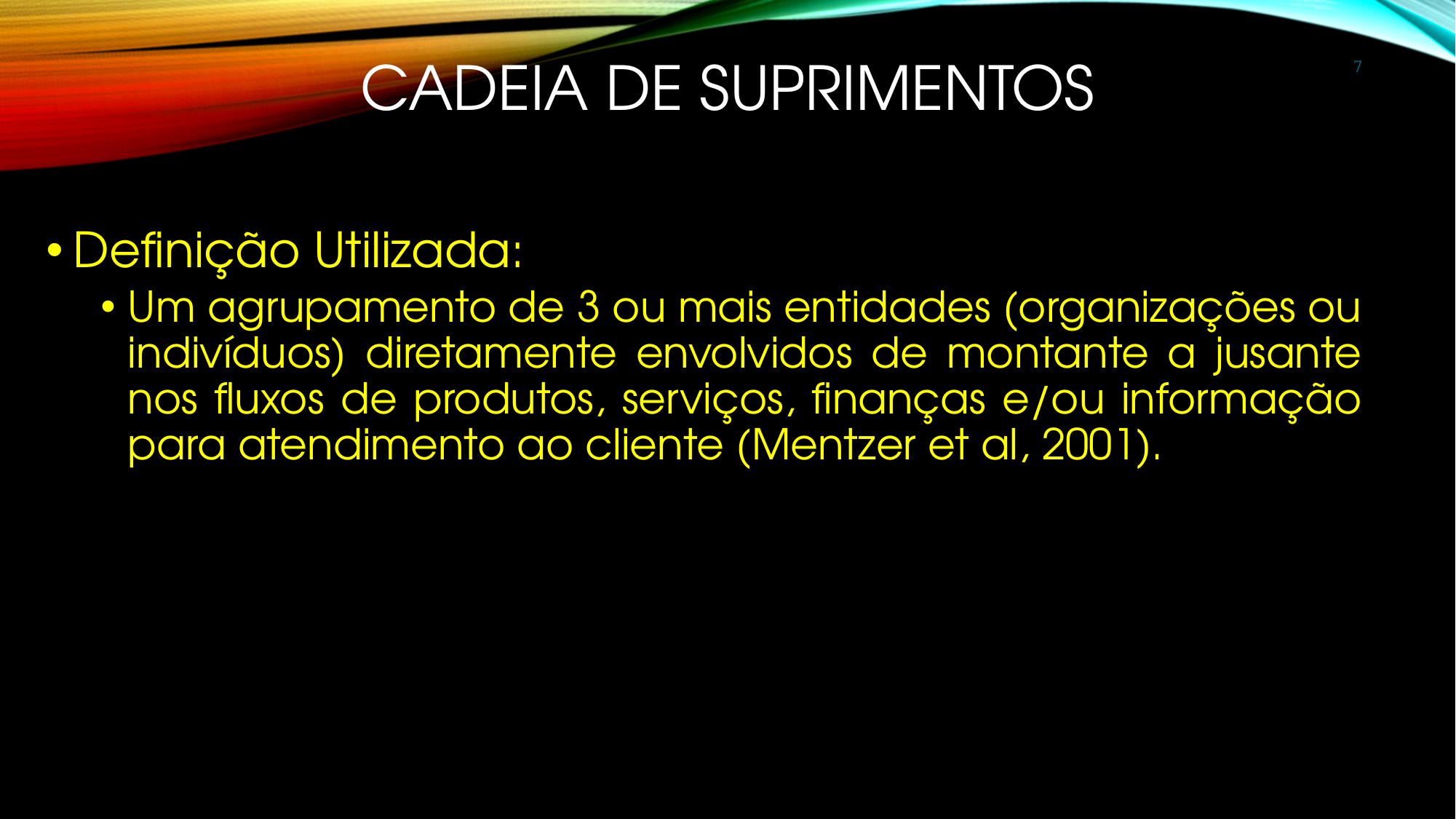

# Cadeia de Suprimentos
7
Definição Utilizada:
Um agrupamento de 3 ou mais entidades (organizações ou indivíduos) diretamente envolvidos de montante a jusante nos fluxos de produtos, serviços, finanças e/ou informação para atendimento ao cliente (Mentzer et al, 2001).